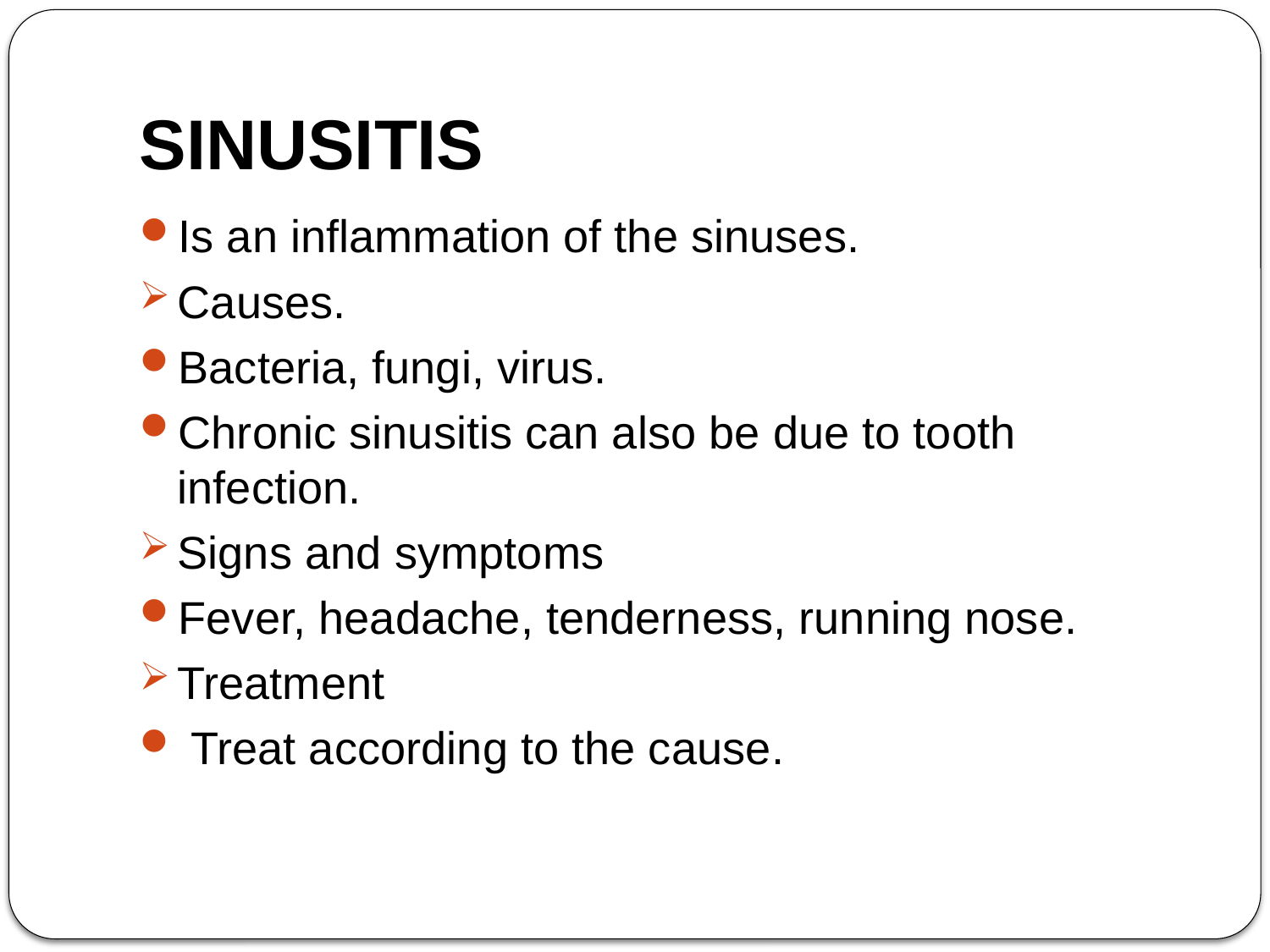

# SINUSITIS
Is an inflammation of the sinuses.
Causes.
Bacteria, fungi, virus.
Chronic sinusitis can also be due to tooth infection.
Signs and symptoms
Fever, headache, tenderness, running nose.
Treatment
 Treat according to the cause.